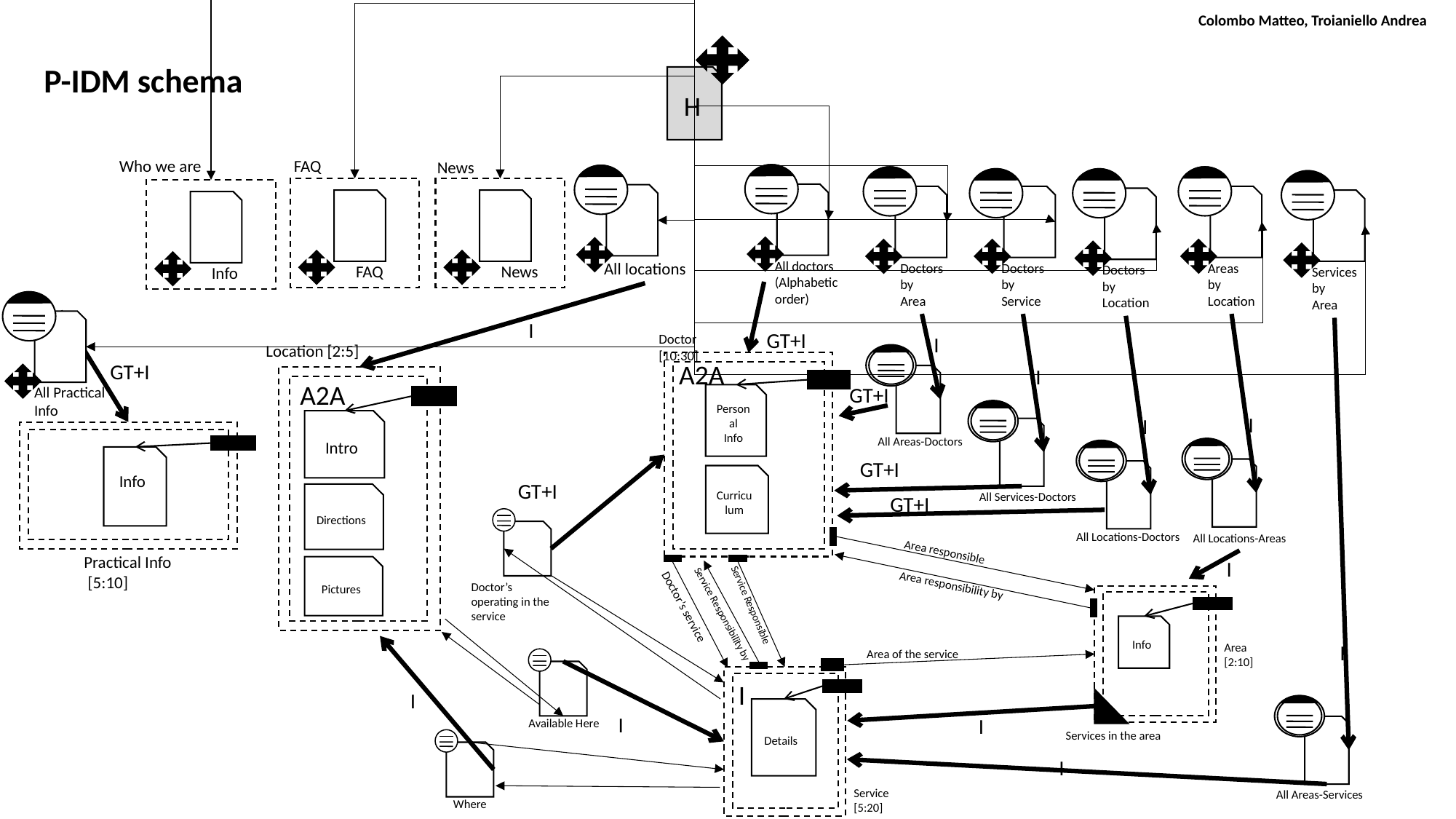

Colombo Matteo, Troianiello Andrea

P-IDM schema
H
Who we are
FAQ
News

All doctors
(Alphabetic
order)
All locations
Areas
by
Location
Doctors
by
Area
Doctors
by
Service
Doctors
by
Location
FAQ
News
Info
Services
by
Area

I
GT+I
Doctor [10:30]

Personal
Info
Curriculum
I
Location [2:5]

Intro
Directions
Pictures

A2A
GT+I
I

A2A
GT+I
All Practical
Info

I
I

Info

Practical Info
 [5:10]
All Areas-Doctors

GT+I

GT+I
All Services-Doctors
GT+I

All Locations-Doctors
All Locations-Areas

Area responsible
I

Doctor’s operating in the service
Area responsibility by

Info
Area
[2:10]
Service Responsibility by
Service Responsible

Doctor’s service
I
Area of the service

Details
Service
[5:20]
I
I

I
I
Available Here

Services in the area

I
All Areas-Services
Where